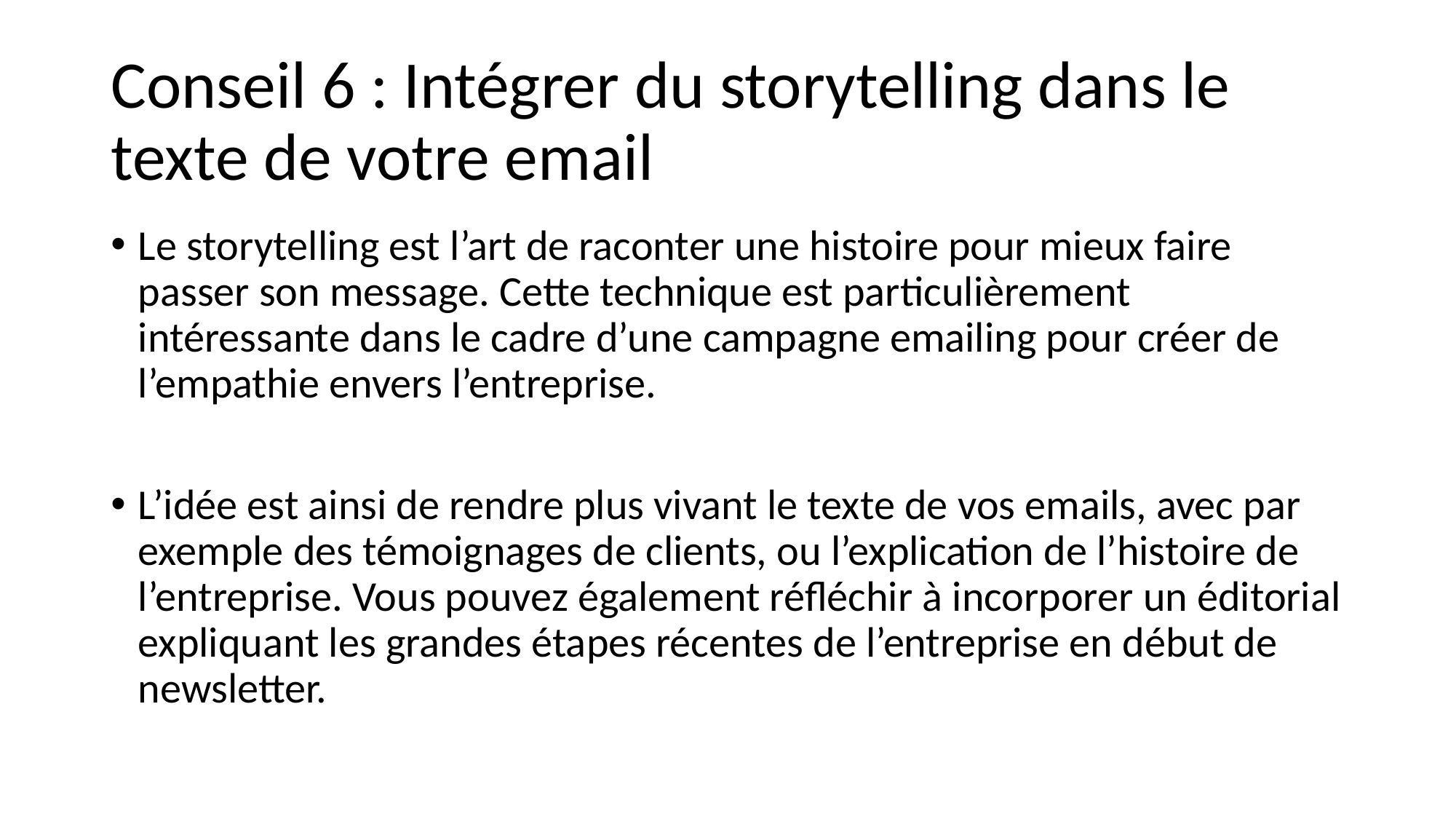

# Conseil 6 : Intégrer du storytelling dans le texte de votre email
Le storytelling est l’art de raconter une histoire pour mieux faire passer son message. Cette technique est particulièrement intéressante dans le cadre d’une campagne emailing pour créer de l’empathie envers l’entreprise.

L’idée est ainsi de rendre plus vivant le texte de vos emails, avec par exemple des témoignages de clients, ou l’explication de l’histoire de l’entreprise. Vous pouvez également réfléchir à incorporer un éditorial expliquant les grandes étapes récentes de l’entreprise en début de newsletter.